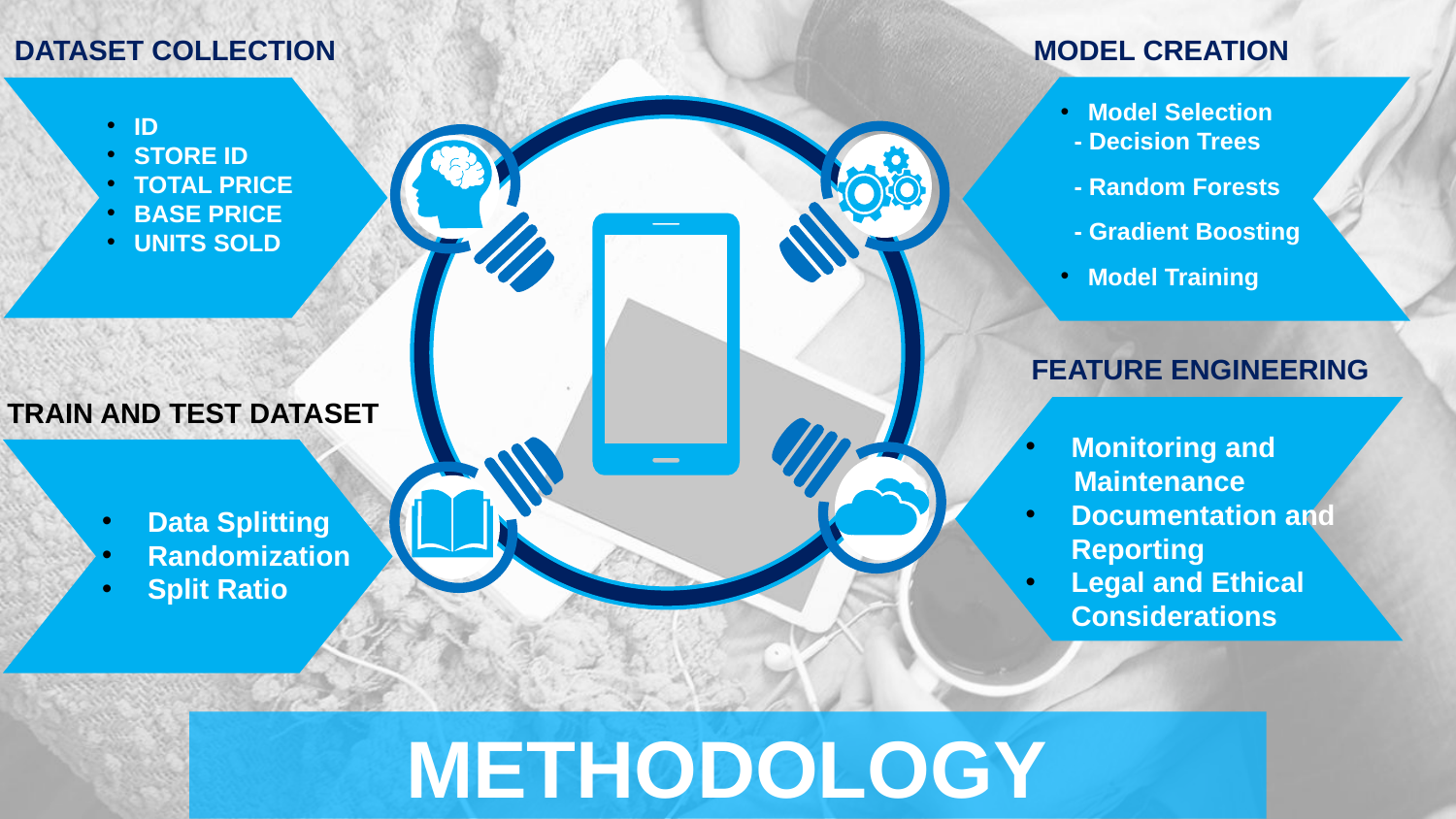

MODEL CREATION
DATASET COLLECTION

Model Selection
  - Decision Trees
  - Random Forests
  - Gradient Boosting
Model Training

ID
STORE ID
TOTAL PRICE
BASE PRICE
UNITS SOLD

FEATURE ENGINEERING
TRAIN AND TEST DATASET

Monitoring and
      Maintenance
Documentation and Reporting
Legal and Ethical Considerations

Data Splitting
Randomization
Split Ratio

METHODOLOGY